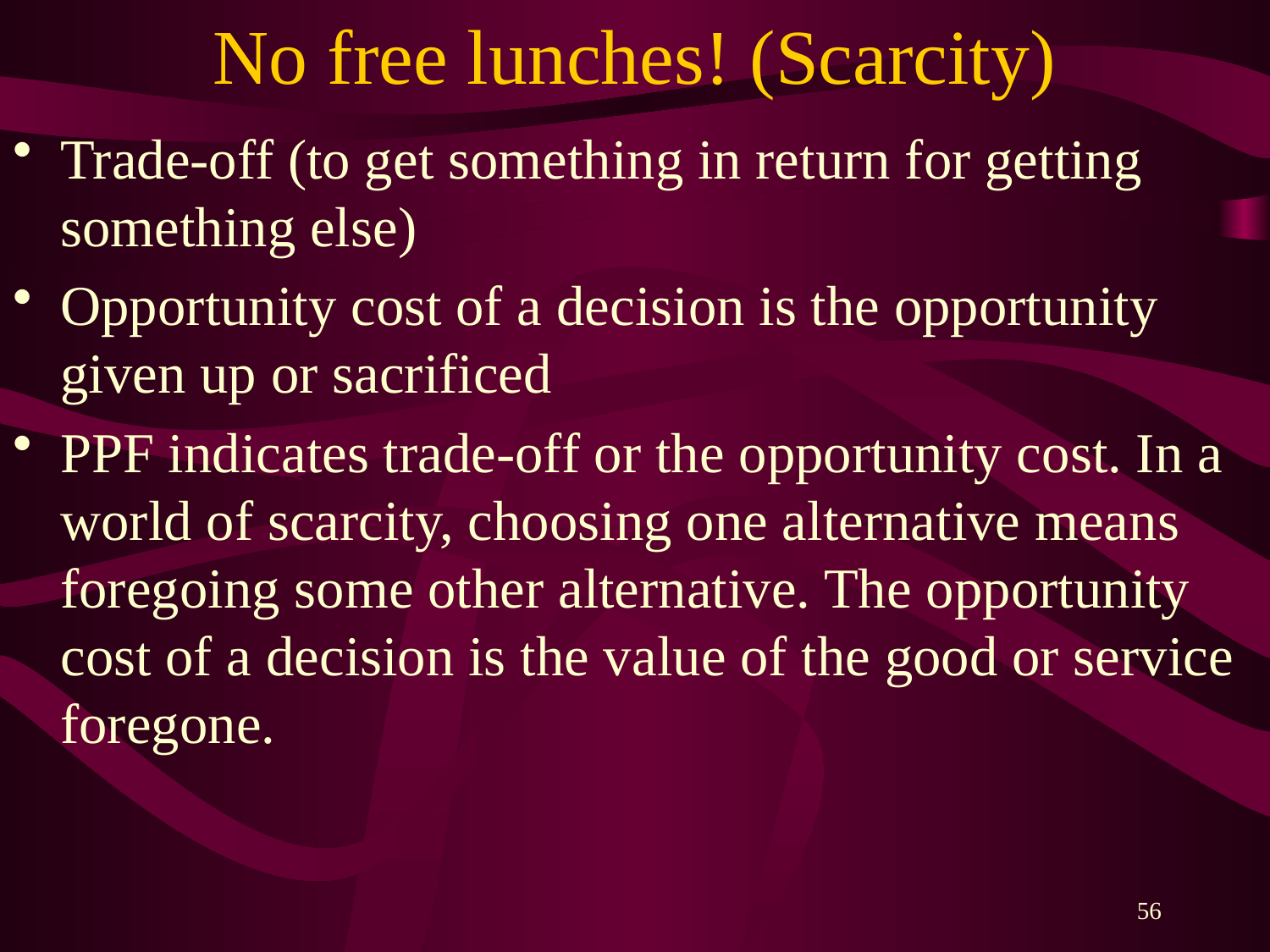

# No free lunches! (Scarcity)
Trade-off (to get something in return for getting something else)
Opportunity cost of a decision is the opportunity given up or sacrificed
PPF indicates trade-off or the opportunity cost. In a world of scarcity, choosing one alternative means foregoing some other alternative. The opportunity cost of a decision is the value of the good or service foregone.
56